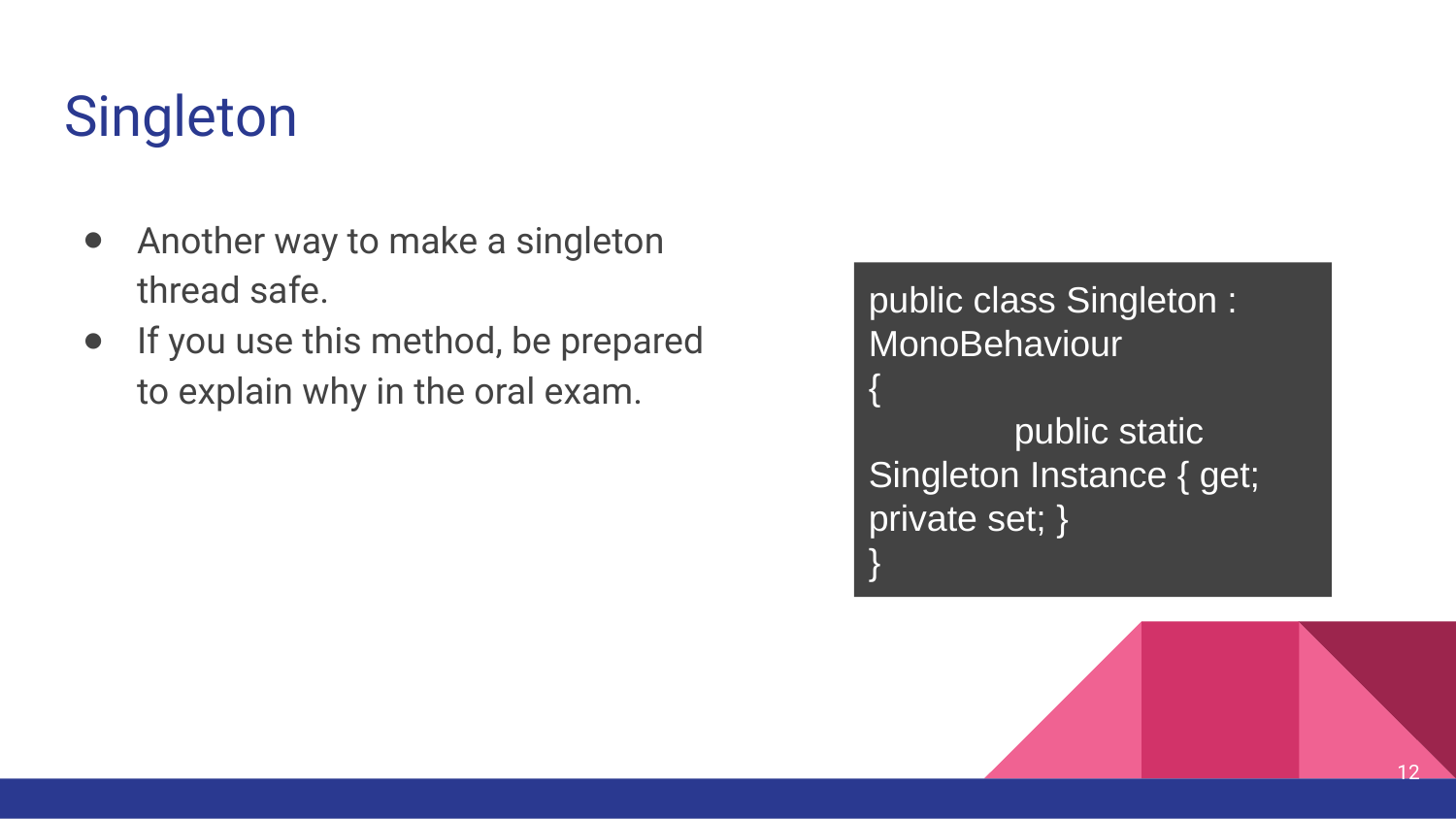

# Singleton
Another way to make a singleton thread safe.
If you use this method, be prepared to explain why in the oral exam.
public class Singleton : MonoBehaviour
{
	public static Singleton Instance { get; private set; }
}
12